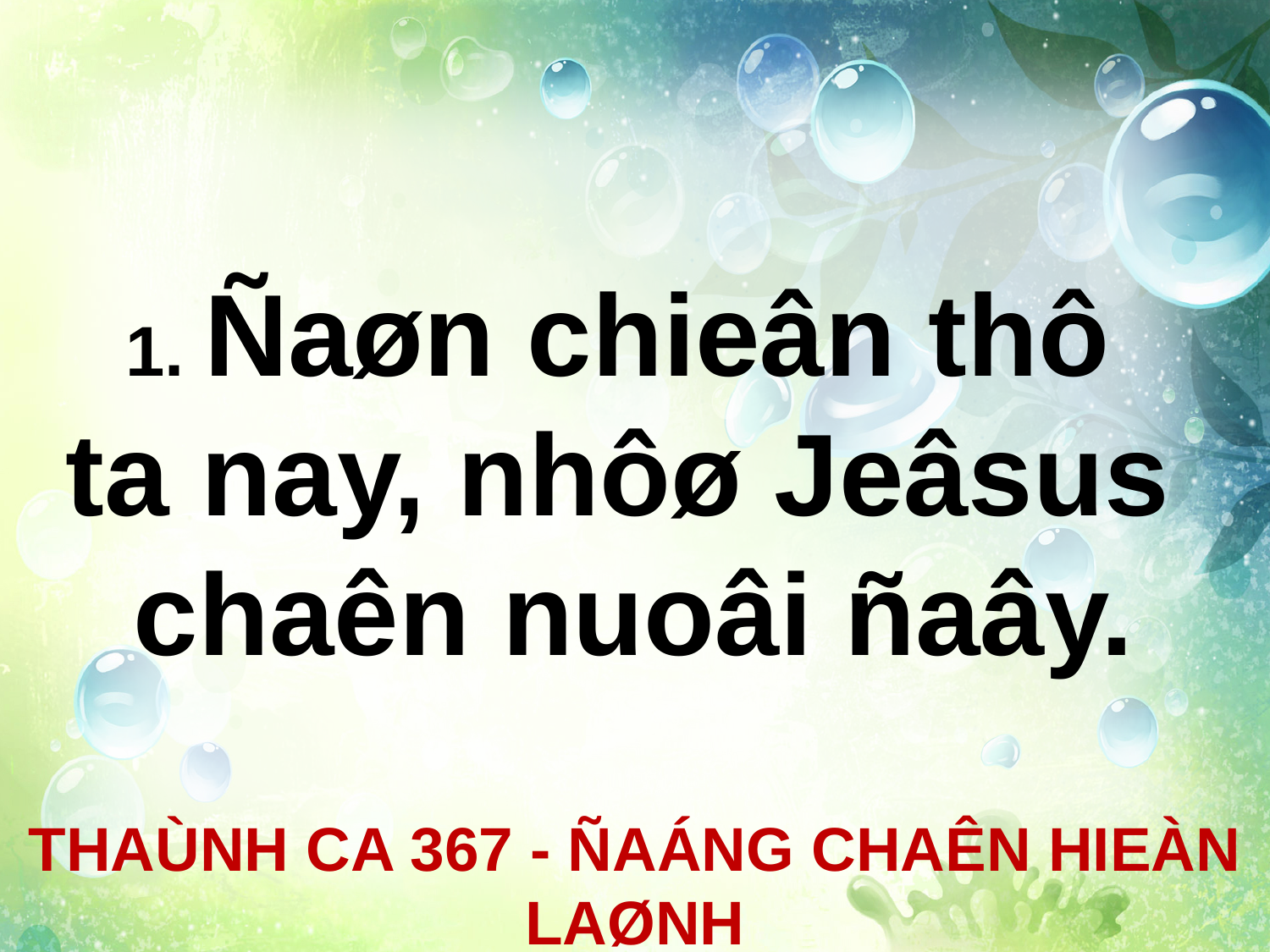

1. Ñaøn chieân thô
ta nay, nhôø Jeâsus
chaên nuoâi ñaây.
THAÙNH CA 367 - ÑAÁNG CHAÊN HIEÀN LAØNH